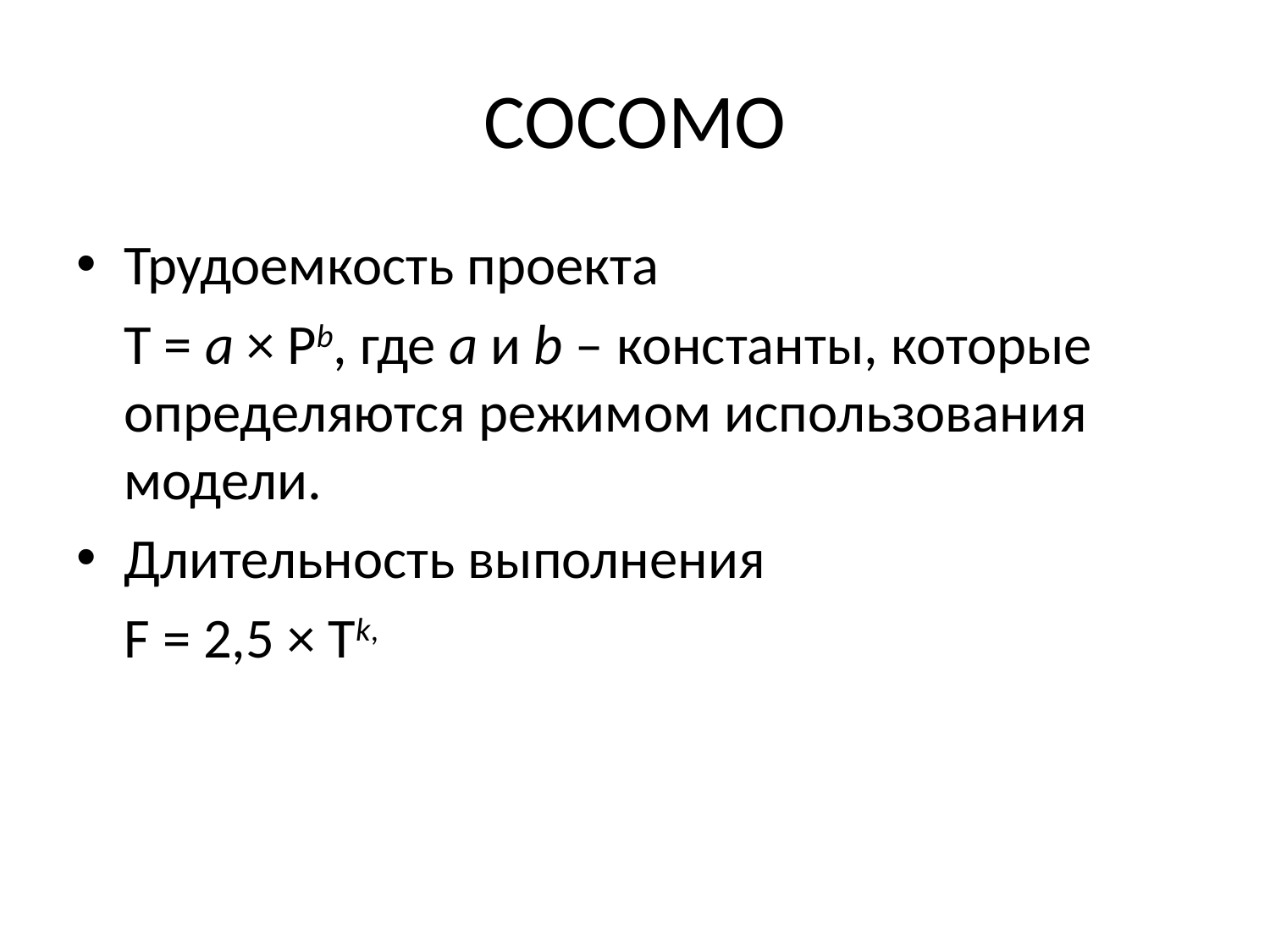

# COCOMO
Трудоемкость проекта
	Т = a × Рb, где a и b – константы, которые определяются режимом использования модели.
Длительность выполнения
	F = 2,5 × Тk,